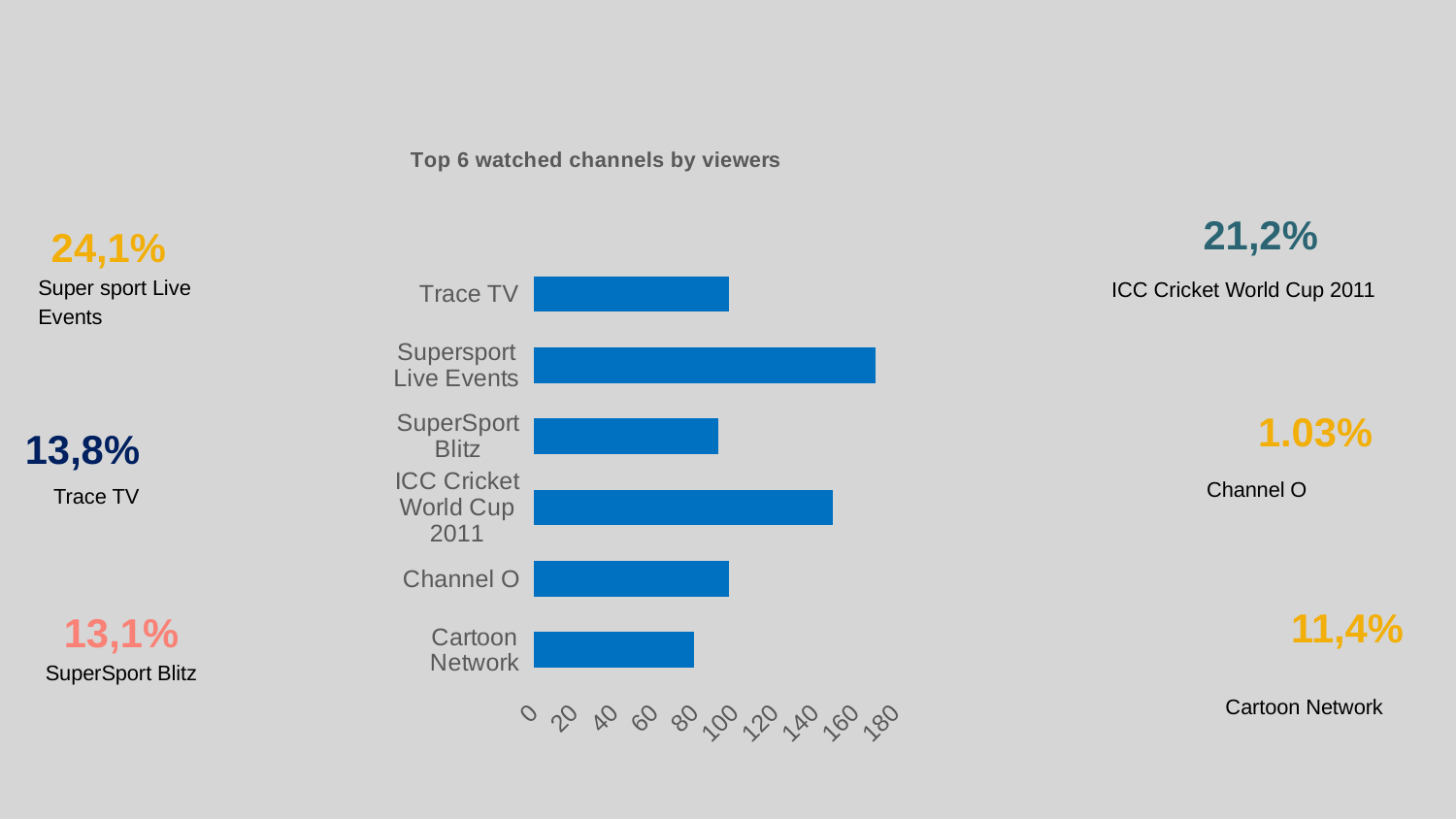

### Chart: Top 6 watched channels by viewers

| Category | Count of TotalUsers |
|---|---|
| Cartoon Network | 80.0 |
| Channel O | 97.0 |
| ICC Cricket World Cup 2011 | 149.0 |
| SuperSport Blitz | 92.0 |
| Supersport Live Events | 170.0 |
| Trace TV | 97.0 |
21,2%
24,1%
Super sport Live Events
ICC Cricket World Cup 2011
1.03%
13,8%
Channel O
Trace TV
13,1%
SuperSport Blitz
11,4%
Cartoon Network